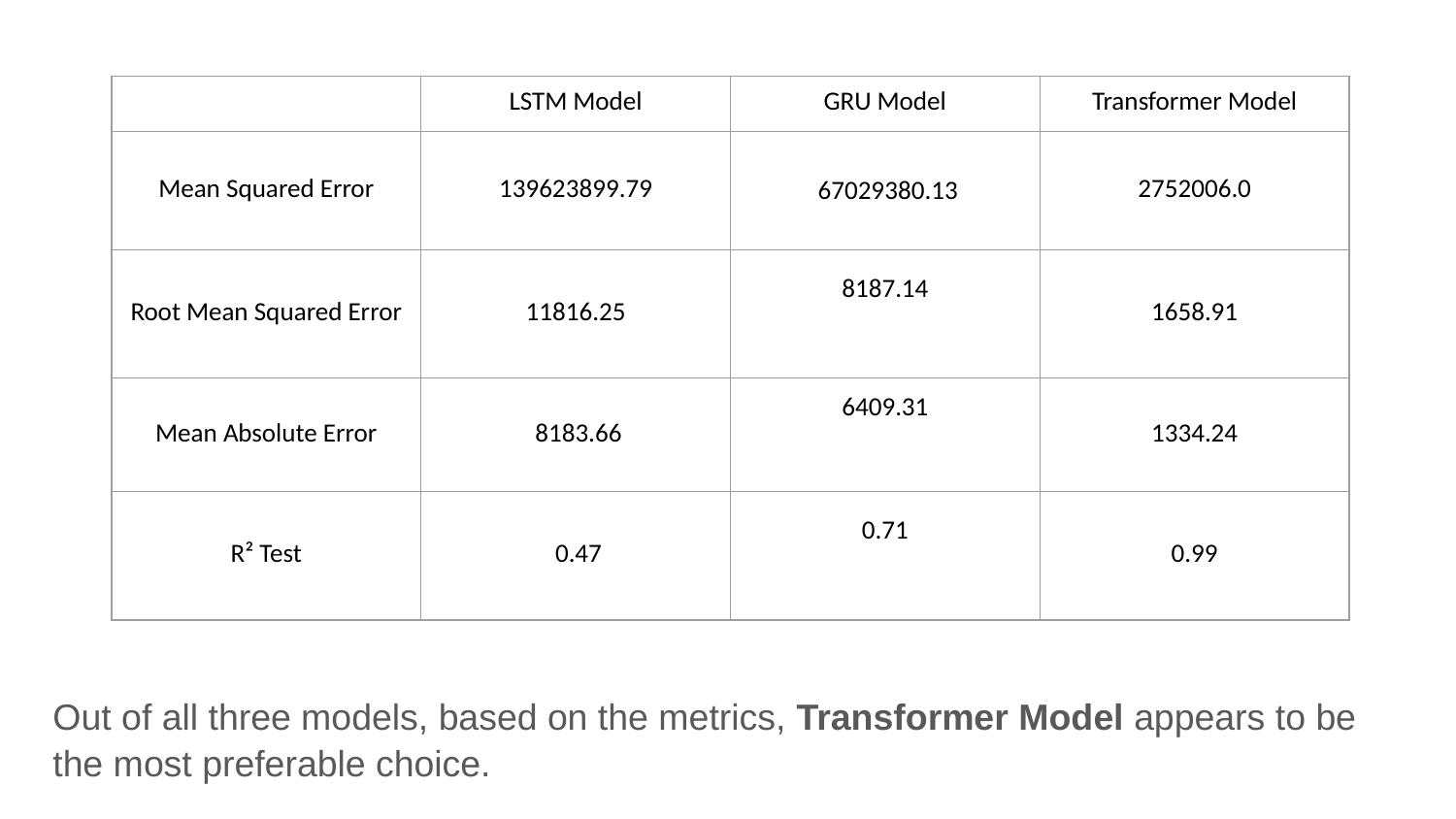

|  | LSTM Model | GRU Model | Transformer Model |
| --- | --- | --- | --- |
| Mean Squared Error | 139623899.79 | 67029380.13 | 2752006.0 |
| Root Mean Squared Error | 11816.25 | 8187.14 | 1658.91 |
| Mean Absolute Error | 8183.66 | 6409.31 | 1334.24 |
| R² Test | 0.47 | 0.71 | 0.99 |
Out of all three models, based on the metrics, Transformer Model appears to be the most preferable choice.